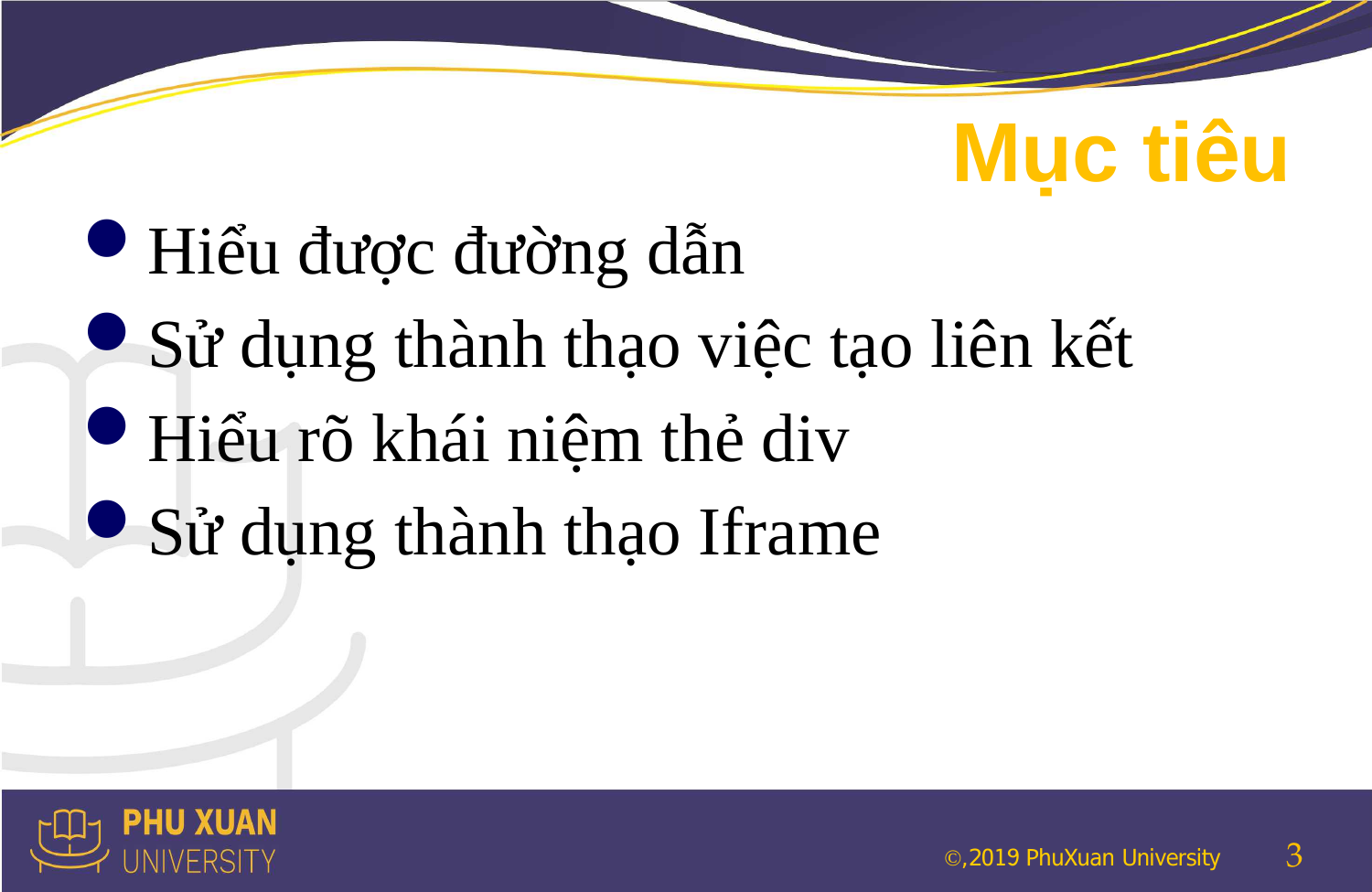

# Mục tiêu
Hiểu được đường dẫn
Sử dụng thành thạo việc tạo liên kết
Hiểu rõ khái niệm thẻ div
Sử dụng thành thạo Iframe
3